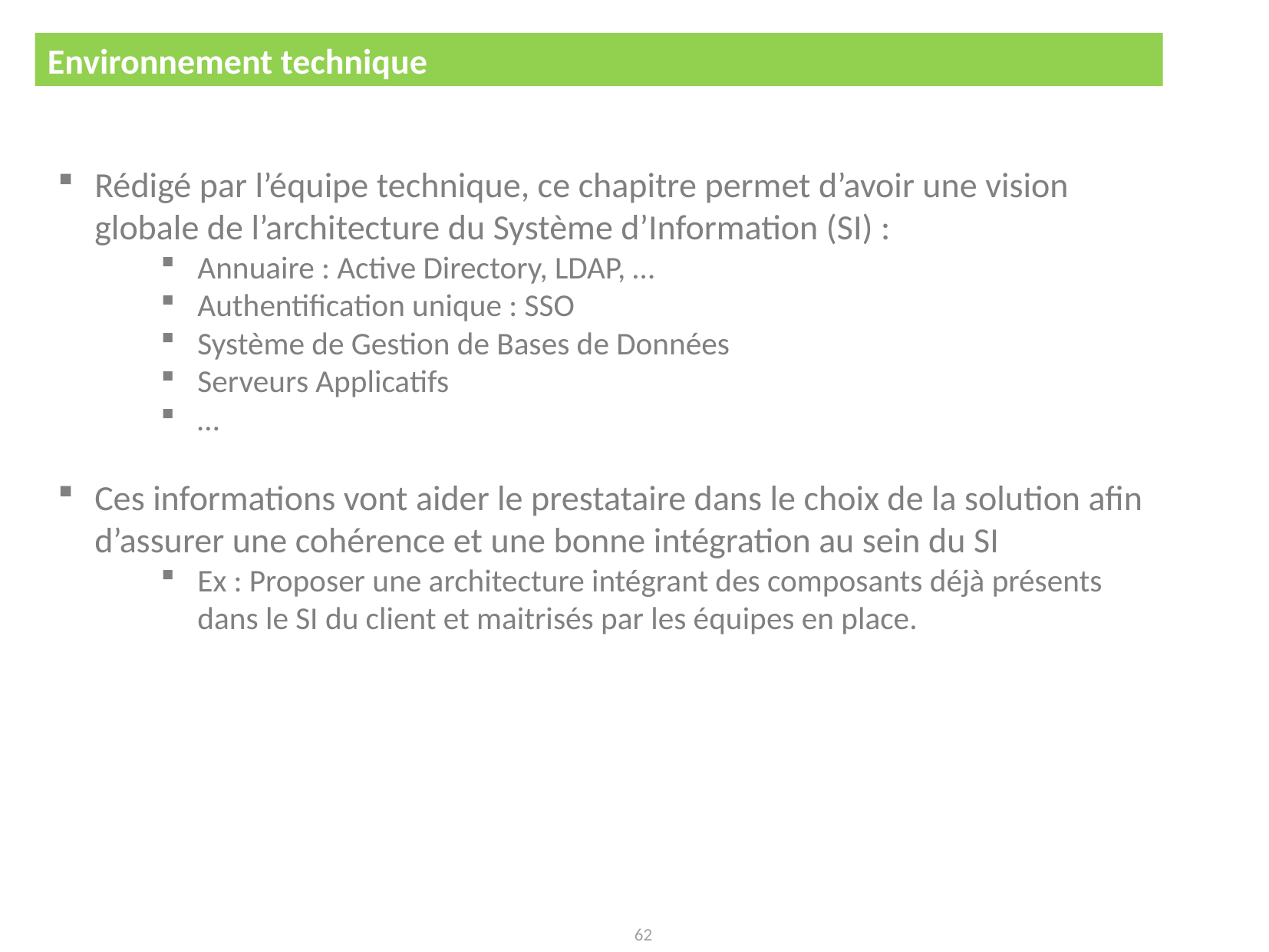

Environnement technique
Contenu d’un cahier des charges
Rédigé par l’équipe technique, ce chapitre permet d’avoir une vision globale de l’architecture du Système d’Information (SI) :
Annuaire : Active Directory, LDAP, …
Authentification unique : SSO
Système de Gestion de Bases de Données
Serveurs Applicatifs
…

Ces informations vont aider le prestataire dans le choix de la solution afin d’assurer une cohérence et une bonne intégration au sein du SI
Ex : Proposer une architecture intégrant des composants déjà présents dans le SI du client et maitrisés par les équipes en place.
62